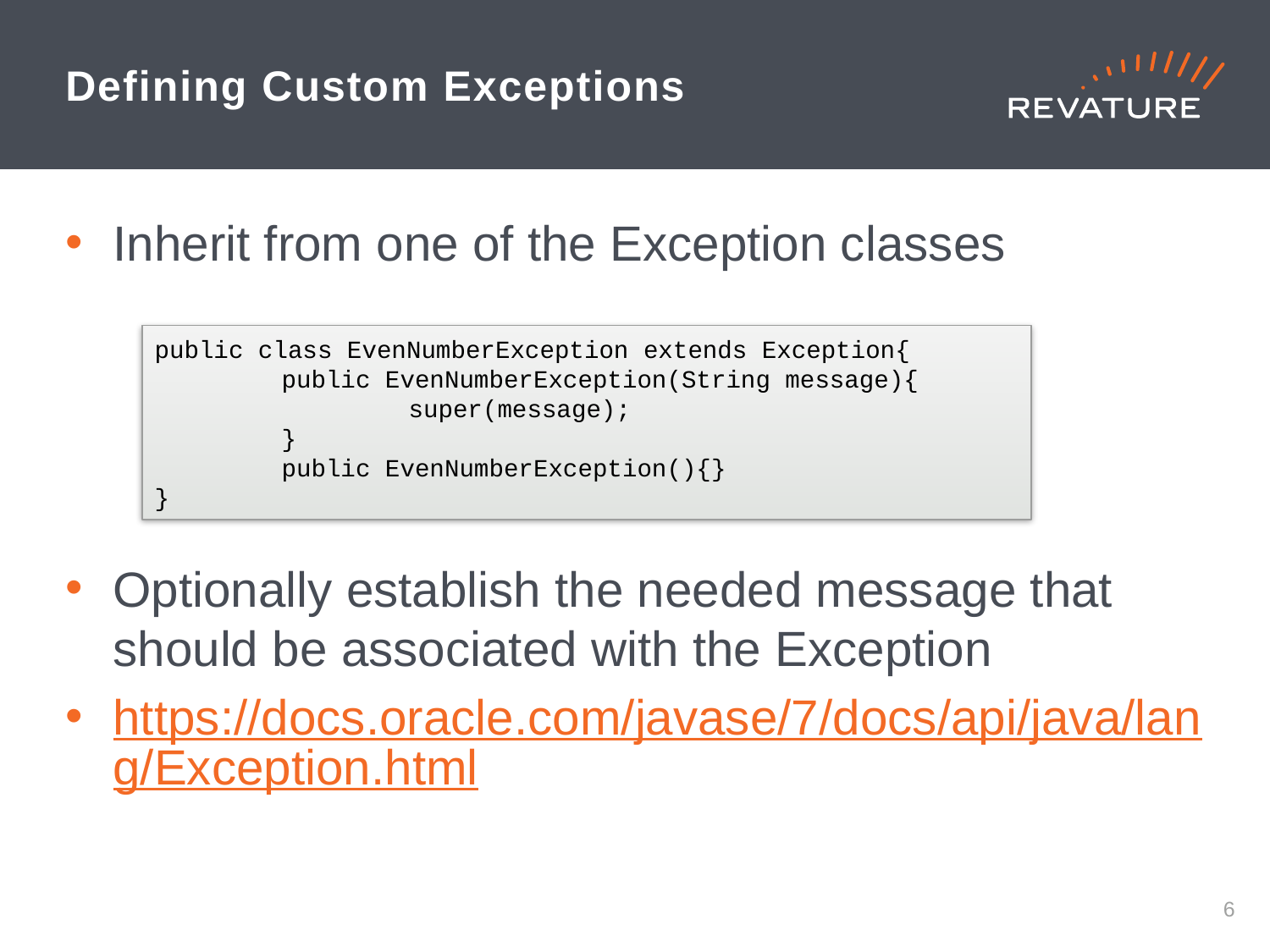

# Defining Custom Exceptions
Inherit from one of the Exception classes

Optionally establish the needed message that should be associated with the Exception
https://docs.oracle.com/javase/7/docs/api/java/lang/Exception.html

public class EvenNumberException extends Exception{
	public EvenNumberException(String message){
		super(message);
	}
	public EvenNumberException(){}
}
6